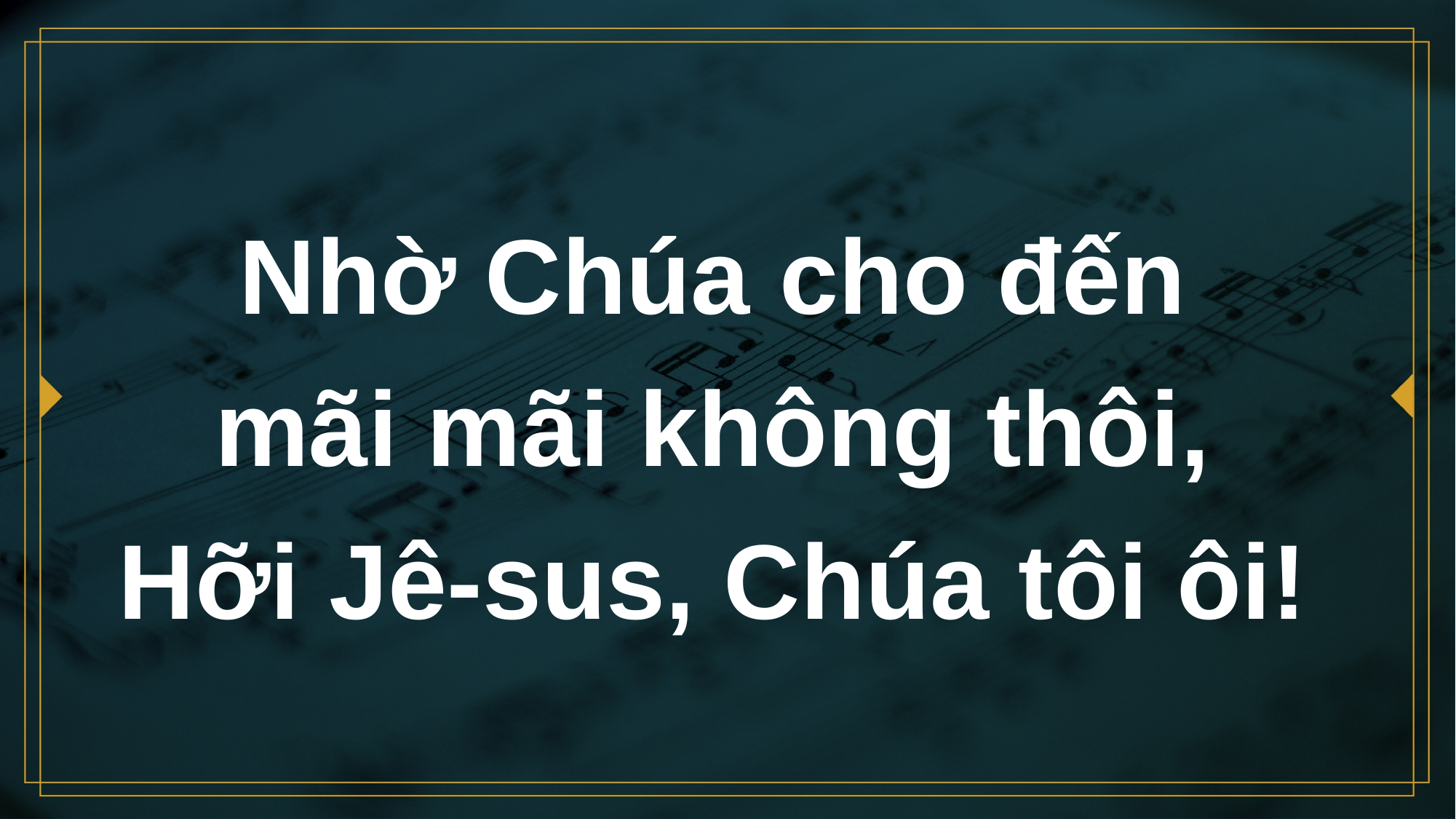

# Nhờ Chúa cho đến mãi mãi không thôi, Hỡi Jê-sus, Chúa tôi ôi!